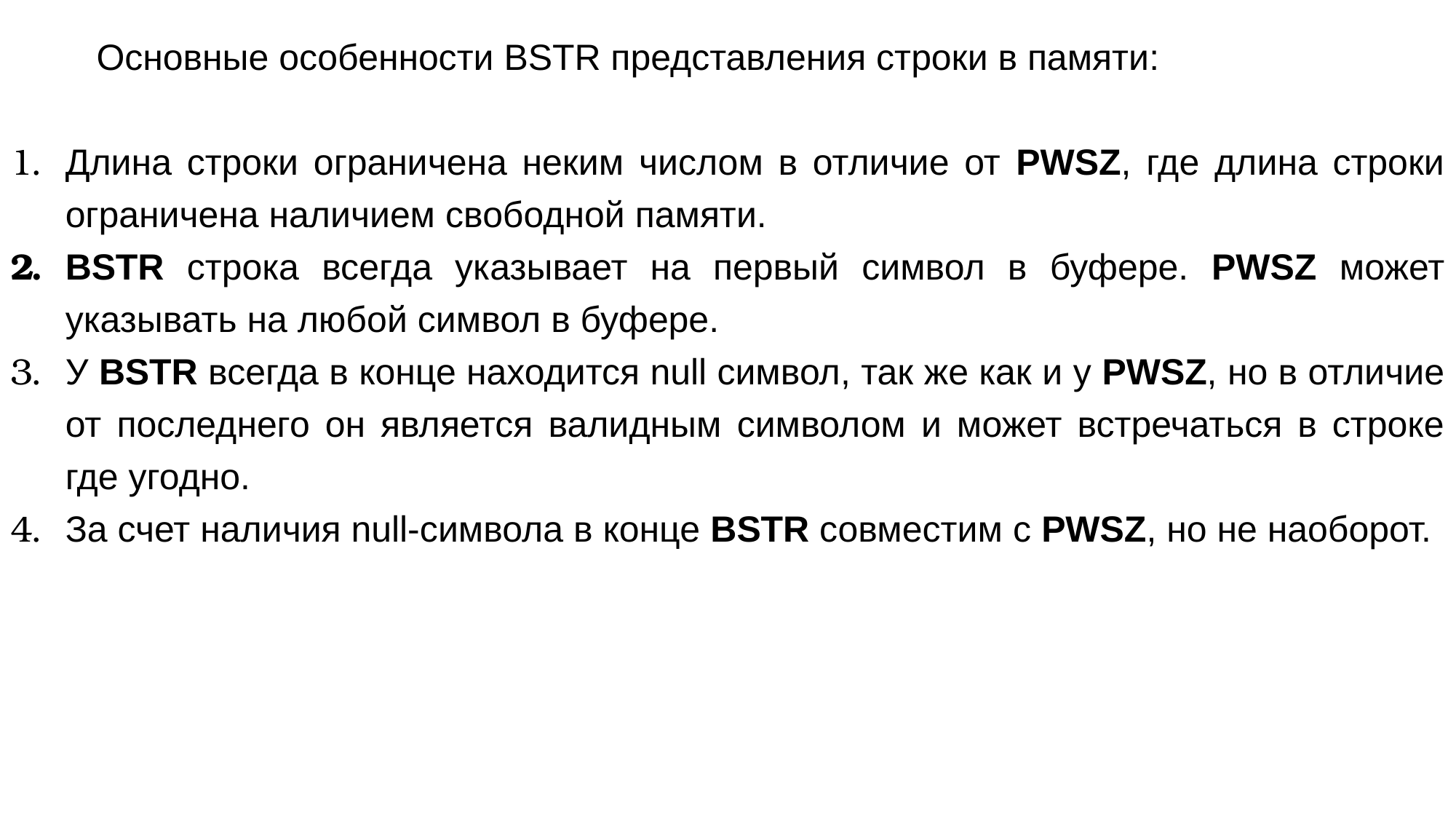

Основные особенности BSTR представления строки в памяти:

Длина строки ограничена неким числом в отличие от PWSZ, где длина строки ограничена наличием свободной памяти.
BSTR строка всегда указывает на первый символ в буфере. PWSZ может указывать на любой символ в буфере.
У BSTR всегда в конце находится null символ, так же как и у PWSZ, но в отличие от последнего он является валидным символом и может встречаться в строке где угодно.
За счет наличия null-символа в конце BSTR совместим с PWSZ, но не наоборот.